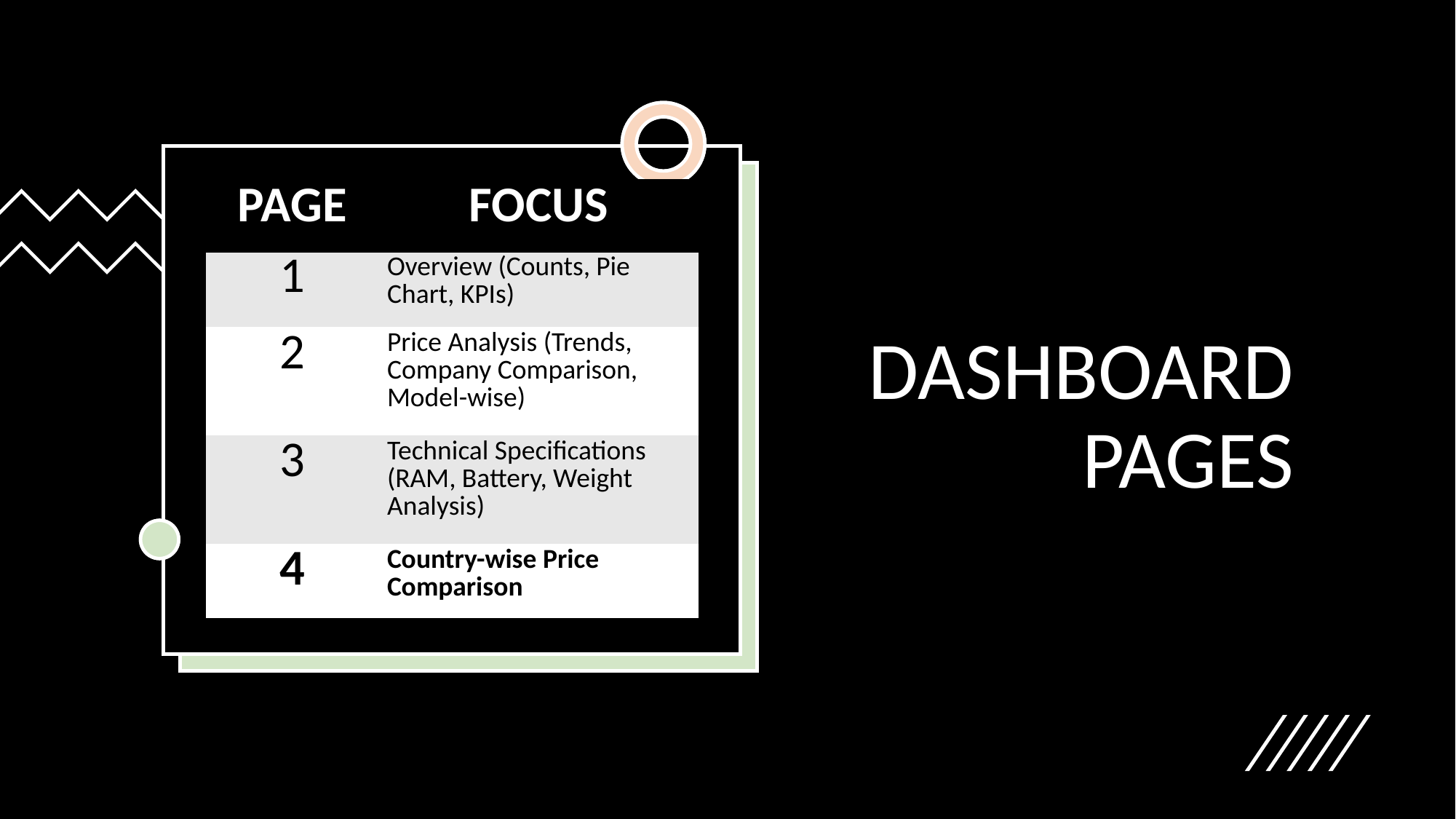

# DASHBOARD PAGES

| PAGE | FOCUS |
| --- | --- |
| 1 | Overview (Counts, Pie Chart, KPIs) |
| 2 | Price Analysis (Trends, Company Comparison, Model-wise) |
| 3 | Technical Specifications (RAM, Battery, Weight Analysis) |
| 4 | Country-wise Price Comparison |